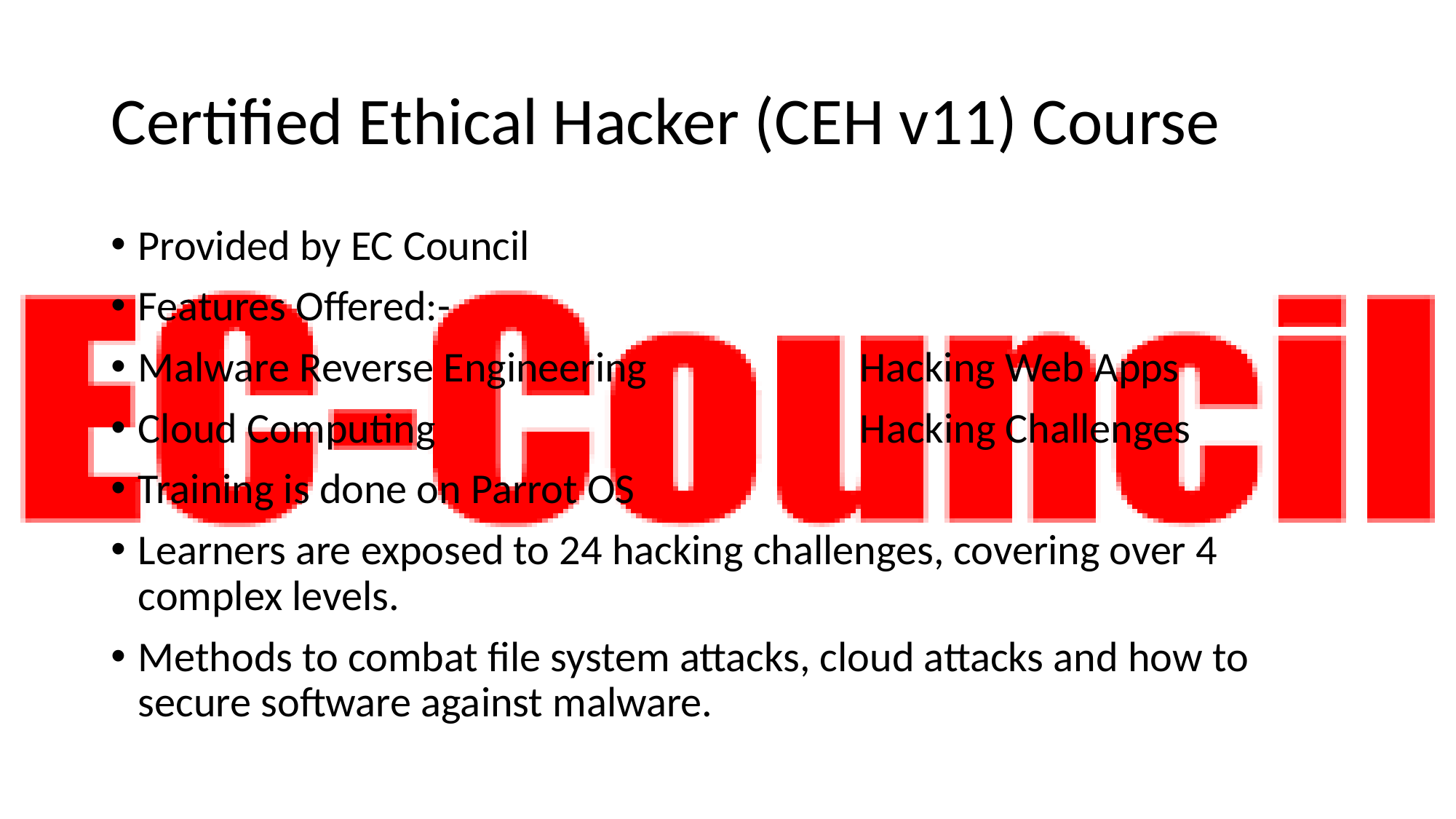

# Certified Ethical Hacker (CEH v11) Course
Provided by EC Council
Features Offered:-
Malware Reverse Engineering                      Hacking Web Apps
Cloud Computing                                            Hacking Challenges
Training is done on Parrot OS
Learners are exposed to 24 hacking challenges, covering over 4 complex levels.
Methods to combat file system attacks, cloud attacks and how to secure software against malware.